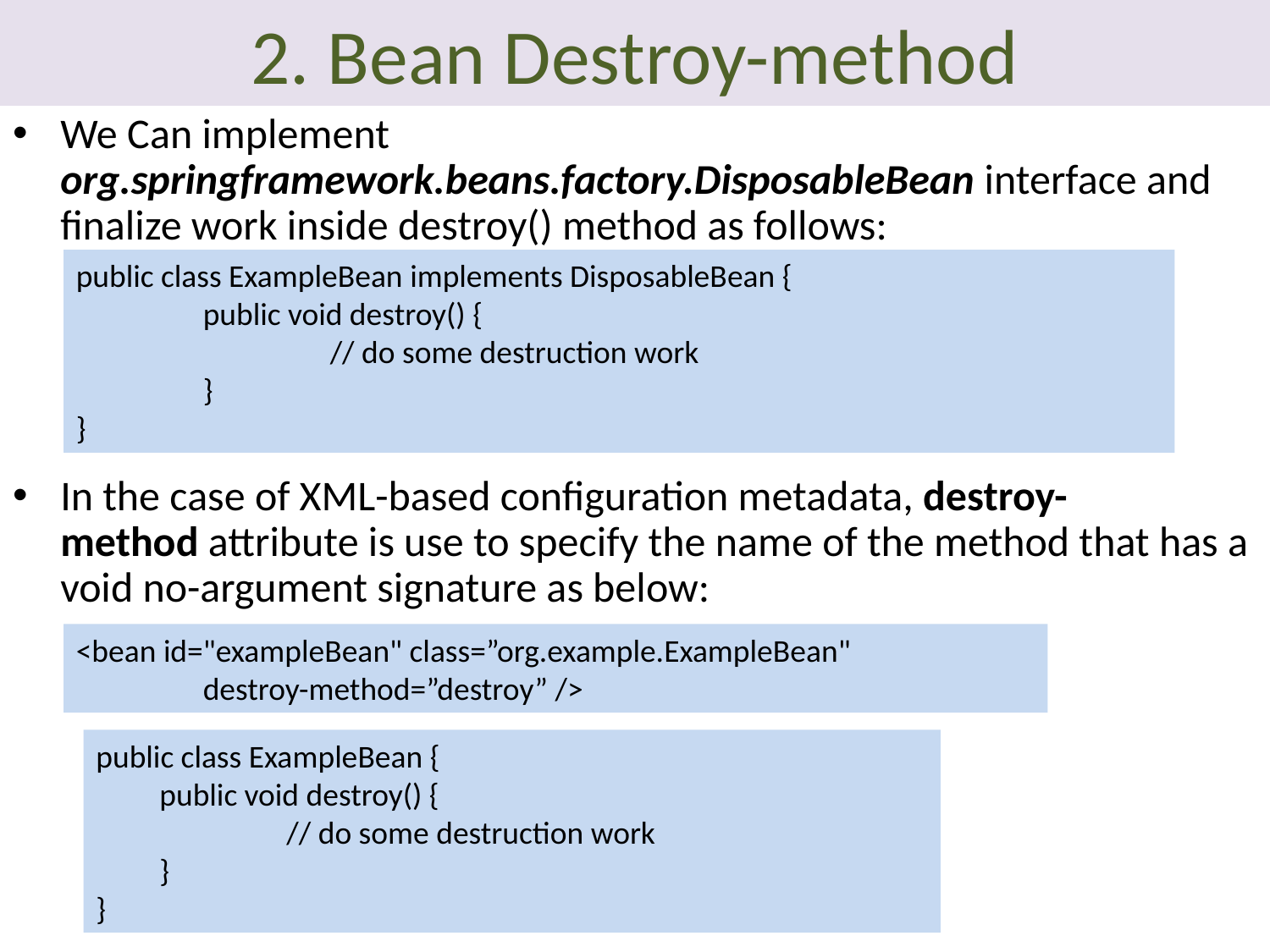

# 2. Bean Destroy-method
We Can implement org.springframework.beans.factory.DisposableBean interface and finalize work inside destroy() method as follows:

In the case of XML-based configuration metadata, destroy-method attribute is use to specify the name of the method that has a void no-argument signature as below:

public class ExampleBean implements DisposableBean {
	public void destroy() {
		// do some destruction work
	}
}
<bean id="exampleBean" class=”org.example.ExampleBean"
	destroy-method=”destroy” />
public class ExampleBean {
public void destroy() {
	// do some destruction work
}
}